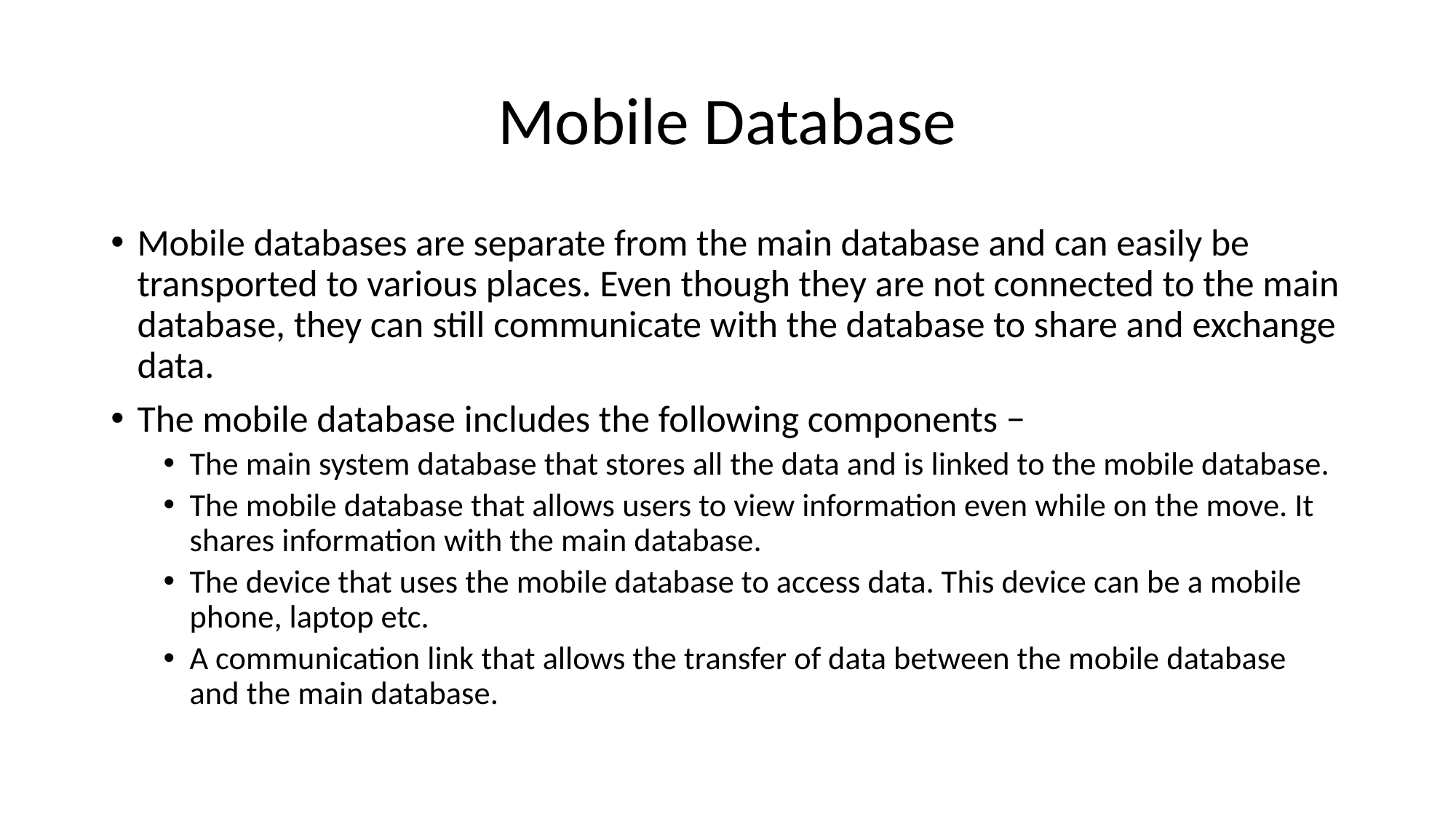

# Mobile Database
Mobile databases are separate from the main database and can easily be transported to various places. Even though they are not connected to the main database, they can still communicate with the database to share and exchange data.
The mobile database includes the following components −
The main system database that stores all the data and is linked to the mobile database.
The mobile database that allows users to view information even while on the move. It shares information with the main database.
The device that uses the mobile database to access data. This device can be a mobile phone, laptop etc.
A communication link that allows the transfer of data between the mobile database and the main database.